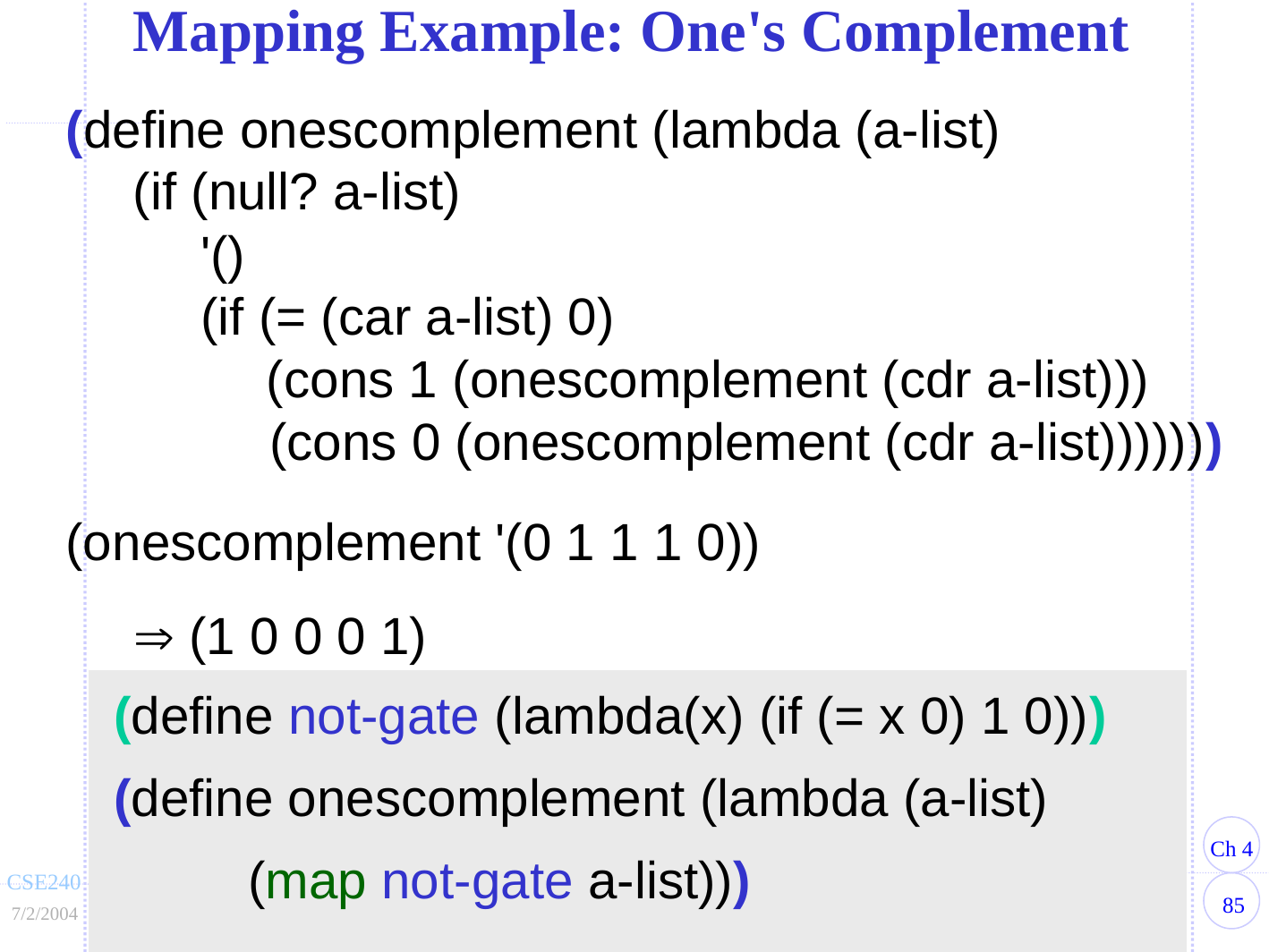

Mapping Example: One's Complement
(define onescomplement (lambda (a-list)
	(if (null? a-list)
		'()
		(if (= (car a-list) 0)
			(cons 1 (onescomplement (cdr a-list)))
              (cons 0 (onescomplement (cdr a-list)))))))
(onescomplement '(0 1 1 1 0))
	⇒ (1 0 0 0 1)

(define not-gate (lambda(x) (if (= x 0) 1 0)))
(define onescomplement (lambda (a-list)
	(map not-gate a-list)))